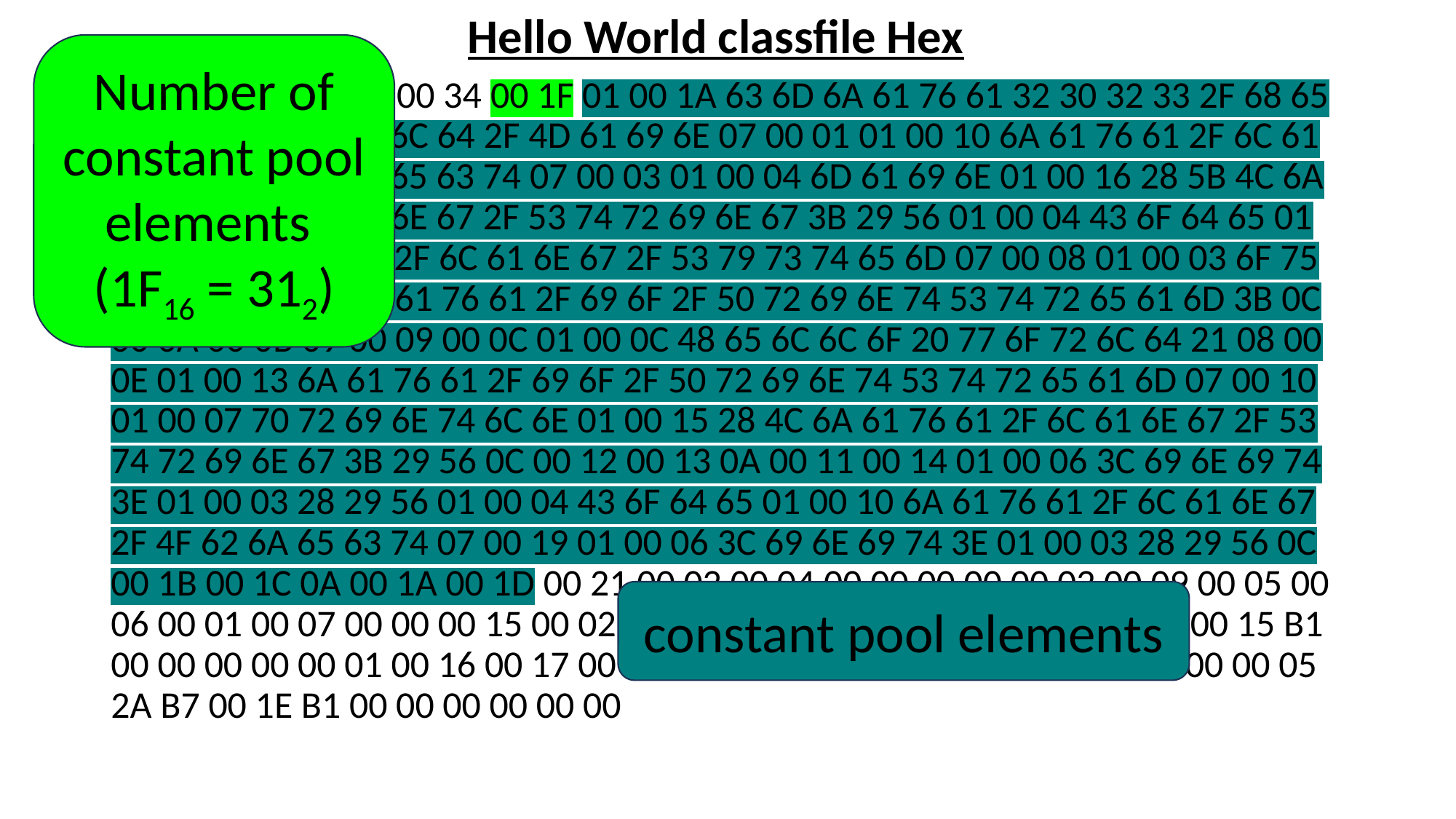

Hello World classfile Hex
Number of
constant pool elements
(1F16 = 312)
CA FE BA BE 00 00 00 34 00 1F 01 00 1A 63 6D 6A 61 76 61 32 30 32 33 2F 68 65 6C 6C 6F 77 6F 72 6C 64 2F 4D 61 69 6E 07 00 01 01 00 10 6A 61 76 61 2F 6C 61 6E 67 2F 4F 62 6A 65 63 74 07 00 03 01 00 04 6D 61 69 6E 01 00 16 28 5B 4C 6A 61 76 61 2F 6C 61 6E 67 2F 53 74 72 69 6E 67 3B 29 56 01 00 04 43 6F 64 65 01 00 10 6A 61 76 61 2F 6C 61 6E 67 2F 53 79 73 74 65 6D 07 00 08 01 00 03 6F 75 74 01 00 15 4C 6A 61 76 61 2F 69 6F 2F 50 72 69 6E 74 53 74 72 65 61 6D 3B 0C 00 0A 00 0B 09 00 09 00 0C 01 00 0C 48 65 6C 6C 6F 20 77 6F 72 6C 64 21 08 00 0E 01 00 13 6A 61 76 61 2F 69 6F 2F 50 72 69 6E 74 53 74 72 65 61 6D 07 00 10 01 00 07 70 72 69 6E 74 6C 6E 01 00 15 28 4C 6A 61 76 61 2F 6C 61 6E 67 2F 53 74 72 69 6E 67 3B 29 56 0C 00 12 00 13 0A 00 11 00 14 01 00 06 3C 69 6E 69 74 3E 01 00 03 28 29 56 01 00 04 43 6F 64 65 01 00 10 6A 61 76 61 2F 6C 61 6E 67 2F 4F 62 6A 65 63 74 07 00 19 01 00 06 3C 69 6E 69 74 3E 01 00 03 28 29 56 0C 00 1B 00 1C 0A 00 1A 00 1D 00 21 00 02 00 04 00 00 00 00 00 02 00 09 00 05 00 06 00 01 00 07 00 00 00 15 00 02 00 01 00 00 00 09 B2 00 0D 12 0F B6 00 15 B1 00 00 00 00 00 01 00 16 00 17 00 01 00 18 00 00 00 11 00 02 00 01 00 00 00 05 2A B7 00 1E B1 00 00 00 00 00 00
constant pool elements